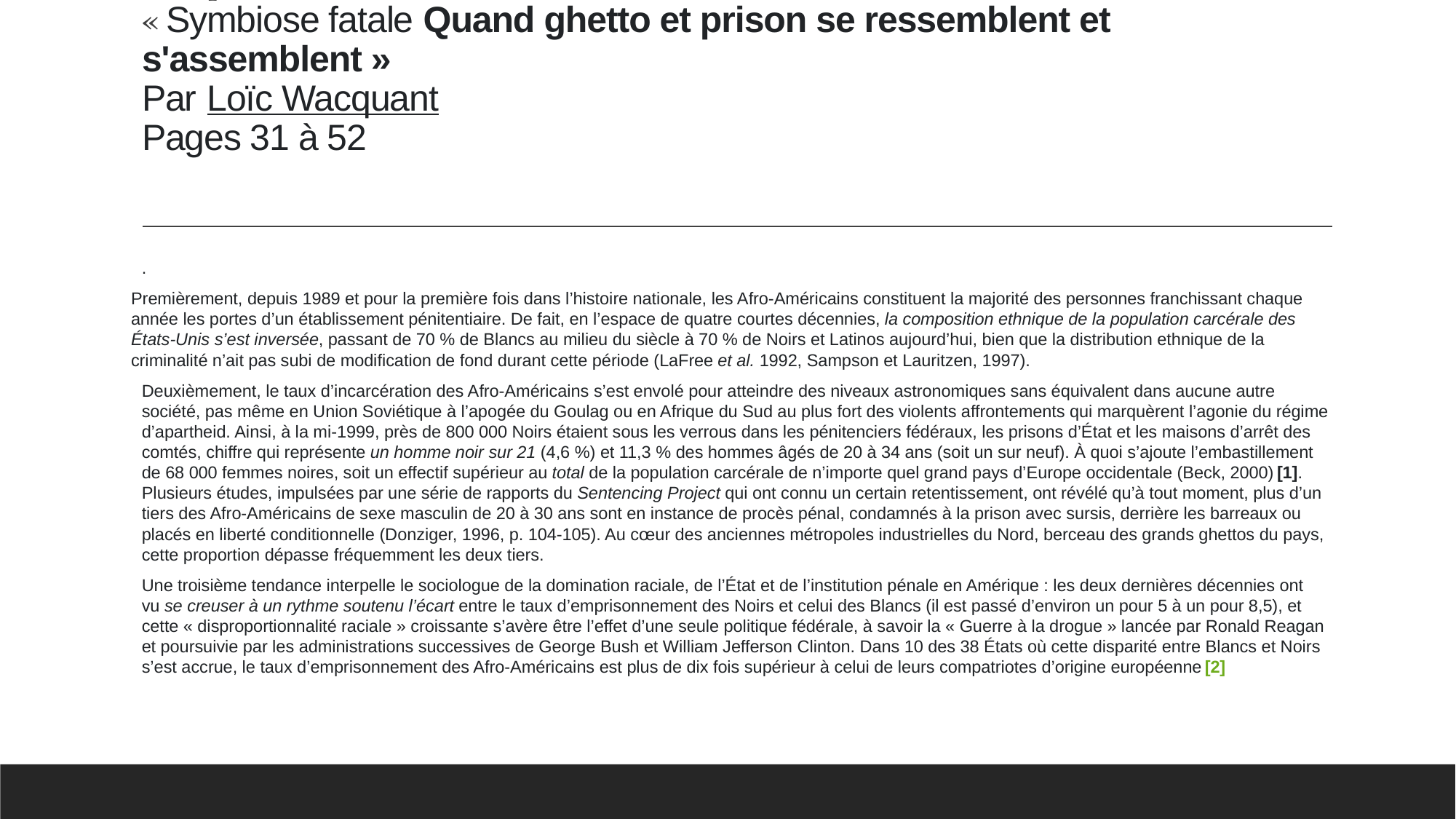

# L’emprisonnement des Noirs aux USA « Symbiose fatale Quand ghetto et prison se ressemblent et s'assemblent » Par Loïc Wacquant Pages 31 à 52
.
Premièrement, depuis 1989 et pour la première fois dans l’histoire nationale, les Afro-Américains constituent la majorité des personnes franchissant chaque année les portes d’un établissement pénitentiaire. De fait, en l’espace de quatre courtes décennies, la composition ethnique de la population carcérale des États-Unis s’est inversée, passant de 70 % de Blancs au milieu du siècle à 70 % de Noirs et Latinos aujourd’hui, bien que la distribution ethnique de la criminalité n’ait pas subi de modification de fond durant cette période (LaFree et al. 1992, Sampson et Lauritzen, 1997).
Deuxièmement, le taux d’incarcération des Afro-Américains s’est envolé pour atteindre des niveaux astronomiques sans équivalent dans aucune autre société, pas même en Union Soviétique à l’apogée du Goulag ou en Afrique du Sud au plus fort des violents affrontements qui marquèrent l’agonie du régime d’apartheid. Ainsi, à la mi-1999, près de 800 000 Noirs étaient sous les verrous dans les pénitenciers fédéraux, les prisons d’État et les maisons d’arrêt des comtés, chiffre qui représente un homme noir sur 21 (4,6 %) et 11,3 % des hommes âgés de 20 à 34 ans (soit un sur neuf). À quoi s’ajoute l’embastillement de 68 000 femmes noires, soit un effectif supérieur au total de la population carcérale de n’importe quel grand pays d’Europe occidentale (Beck, 2000) [1]. Plusieurs études, impulsées par une série de rapports du Sentencing Project qui ont connu un certain retentissement, ont révélé qu’à tout moment, plus d’un tiers des Afro-Américains de sexe masculin de 20 à 30 ans sont en instance de procès pénal, condamnés à la prison avec sursis, derrière les barreaux ou placés en liberté conditionnelle (Donziger, 1996, p. 104-105). Au cœur des anciennes métropoles industrielles du Nord, berceau des grands ghettos du pays, cette proportion dépasse fréquemment les deux tiers.
Une troisième tendance interpelle le sociologue de la domination raciale, de l’État et de l’institution pénale en Amérique : les deux dernières décennies ont vu se creuser à un rythme soutenu l’écart entre le taux d’emprisonnement des Noirs et celui des Blancs (il est passé d’environ un pour 5 à un pour 8,5), et cette « disproportionnalité raciale » croissante s’avère être l’effet d’une seule politique fédérale, à savoir la « Guerre à la drogue » lancée par Ronald Reagan et poursuivie par les administrations successives de George Bush et William Jefferson Clinton. Dans 10 des 38 États où cette disparité entre Blancs et Noirs s’est accrue, le taux d’emprisonnement des Afro-Américains est plus de dix fois supérieur à celui de leurs compatriotes d’origine européenne [2]